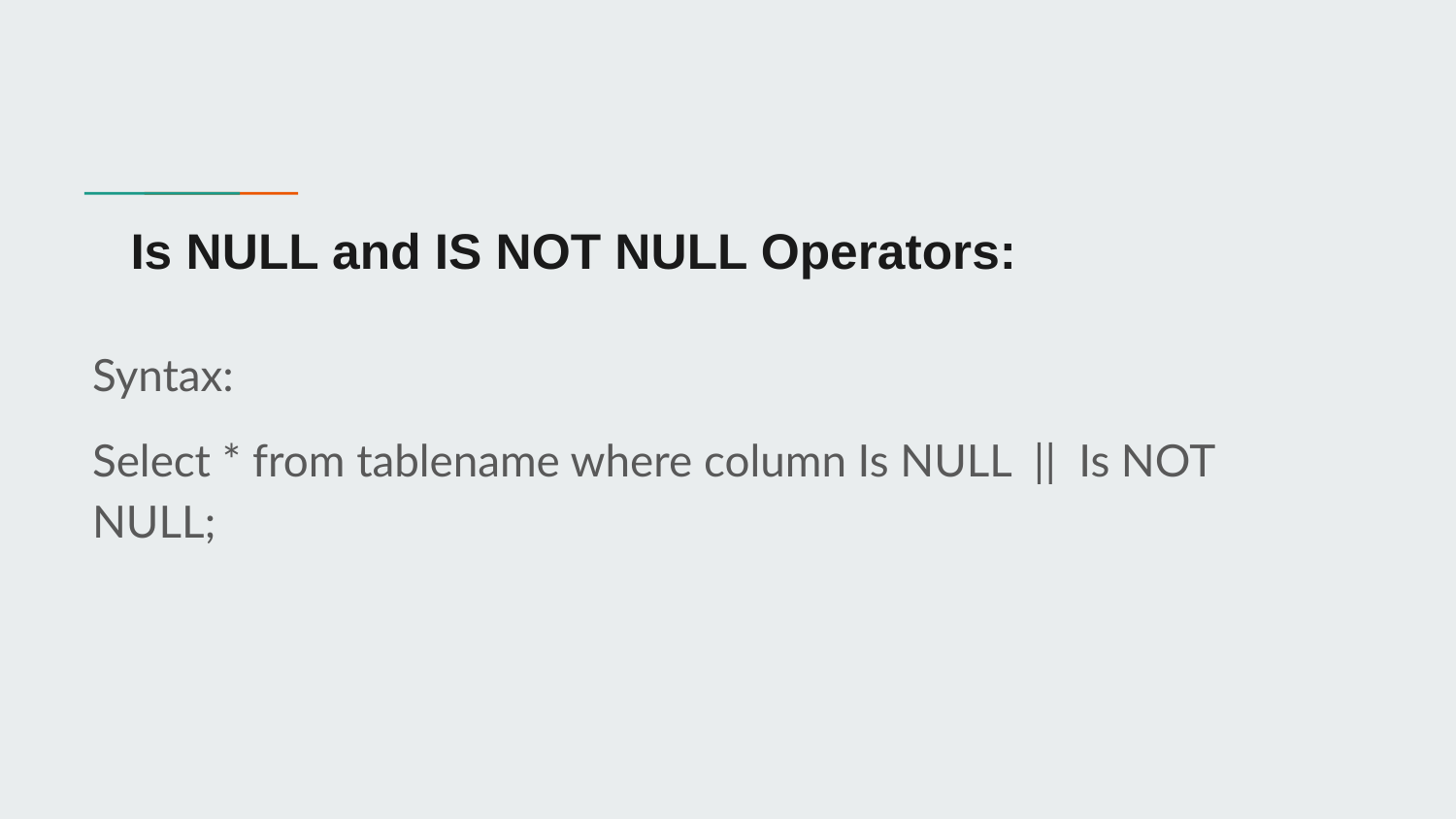

# Is NULL and IS NOT NULL Operators:

Syntax:
Select * from tablename where column Is NULL  ||  Is NOT NULL;